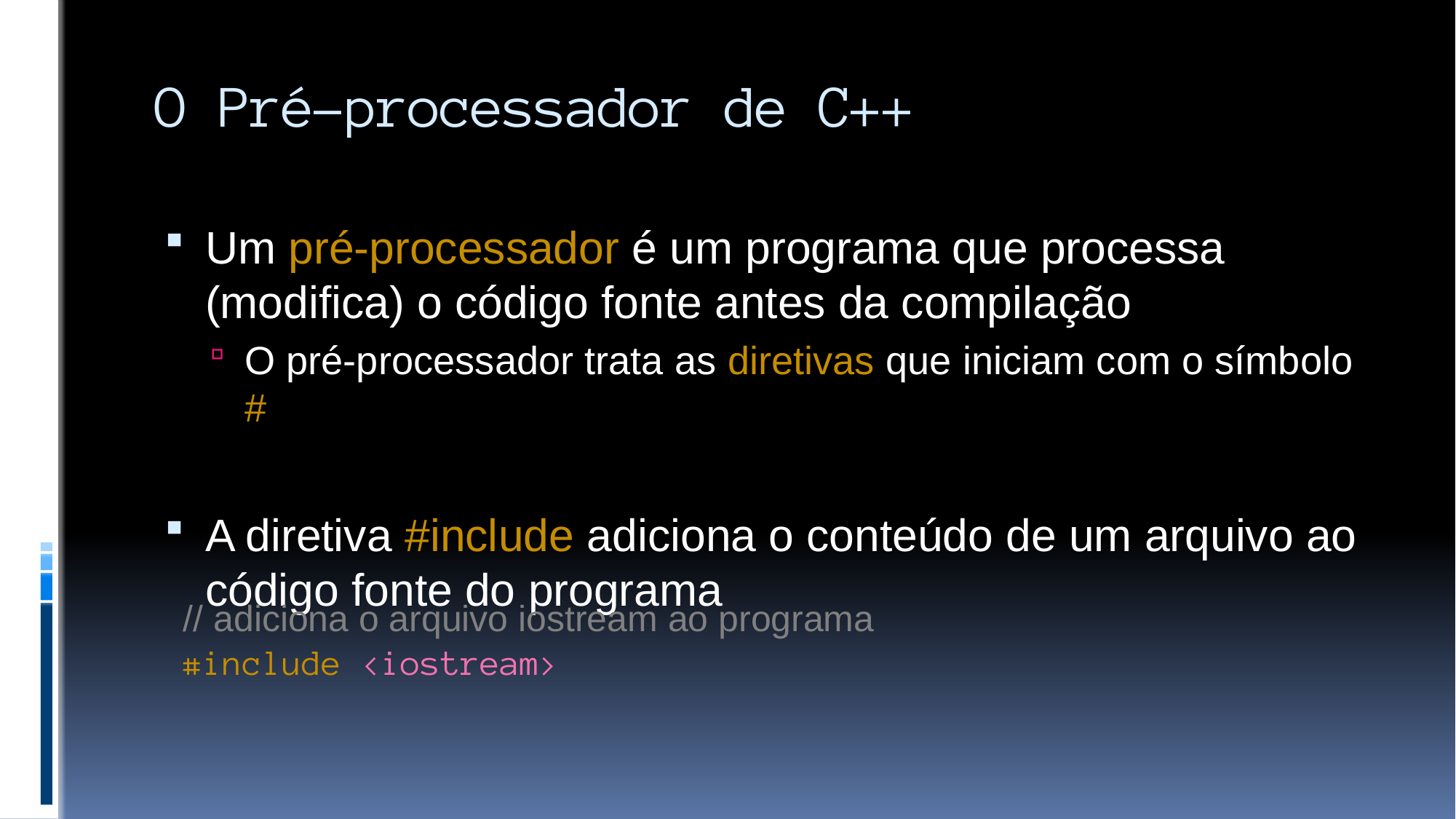

# O Pré-processador de C++
Um pré-processador é um programa que processa (modifica) o código fonte antes da compilação
O pré-processador trata as diretivas que iniciam com o símbolo #

A diretiva #include adiciona o conteúdo de um arquivo ao código fonte do programa

// adiciona o arquivo iostream ao programa
#include <iostream>